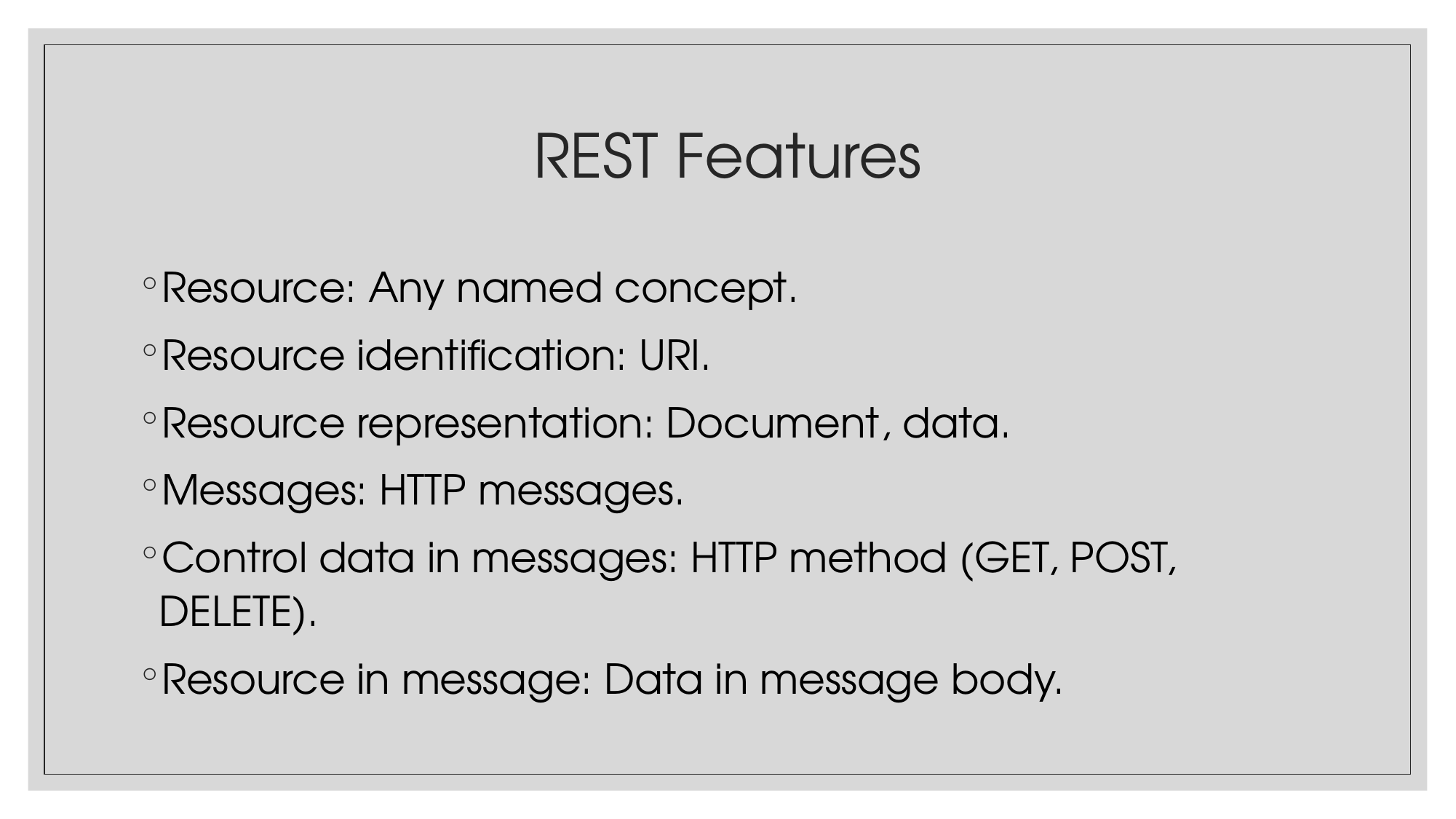

# REST Features
Resource: Any named concept.
Resource identification: URI.
Resource representation: Document, data.
Messages: HTTP messages.
Control data in messages: HTTP method (GET, POST, DELETE).
Resource in message: Data in message body.